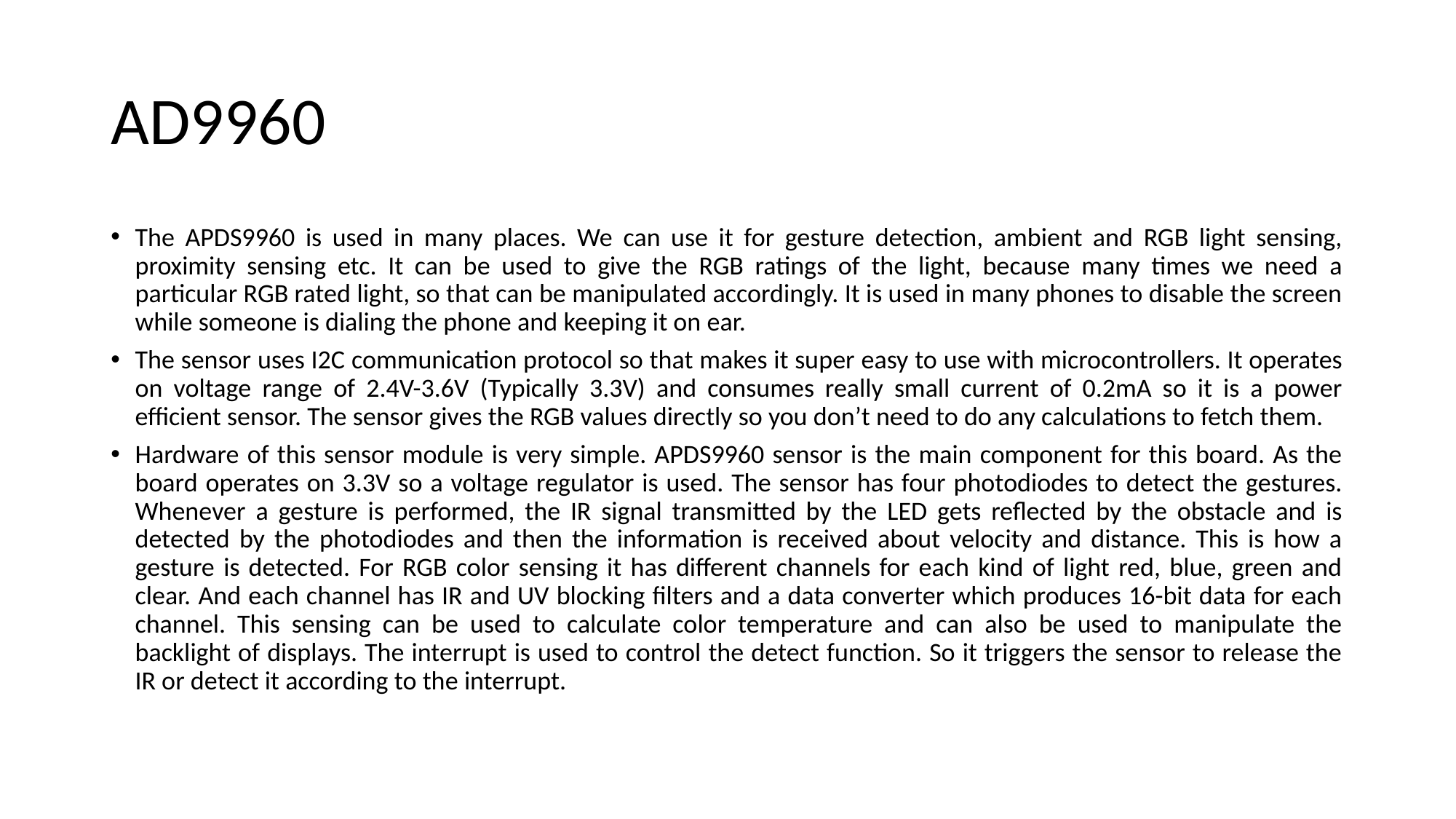

# AD9960
The APDS9960 is used in many places. We can use it for gesture detection, ambient and RGB light sensing, proximity sensing etc. It can be used to give the RGB ratings of the light, because many times we need a particular RGB rated light, so that can be manipulated accordingly. It is used in many phones to disable the screen while someone is dialing the phone and keeping it on ear.
The sensor uses I2C communication protocol so that makes it super easy to use with microcontrollers. It operates on voltage range of 2.4V-3.6V (Typically 3.3V) and consumes really small current of 0.2mA so it is a power efficient sensor. The sensor gives the RGB values directly so you don’t need to do any calculations to fetch them.
Hardware of this sensor module is very simple. APDS9960 sensor is the main component for this board. As the board operates on 3.3V so a voltage regulator is used. The sensor has four photodiodes to detect the gestures. Whenever a gesture is performed, the IR signal transmitted by the LED gets reflected by the obstacle and is detected by the photodiodes and then the information is received about velocity and distance. This is how a gesture is detected. For RGB color sensing it has different channels for each kind of light red, blue, green and clear. And each channel has IR and UV blocking filters and a data converter which produces 16-bit data for each channel. This sensing can be used to calculate color temperature and can also be used to manipulate the backlight of displays. The interrupt is used to control the detect function. So it triggers the sensor to release the IR or detect it according to the interrupt.